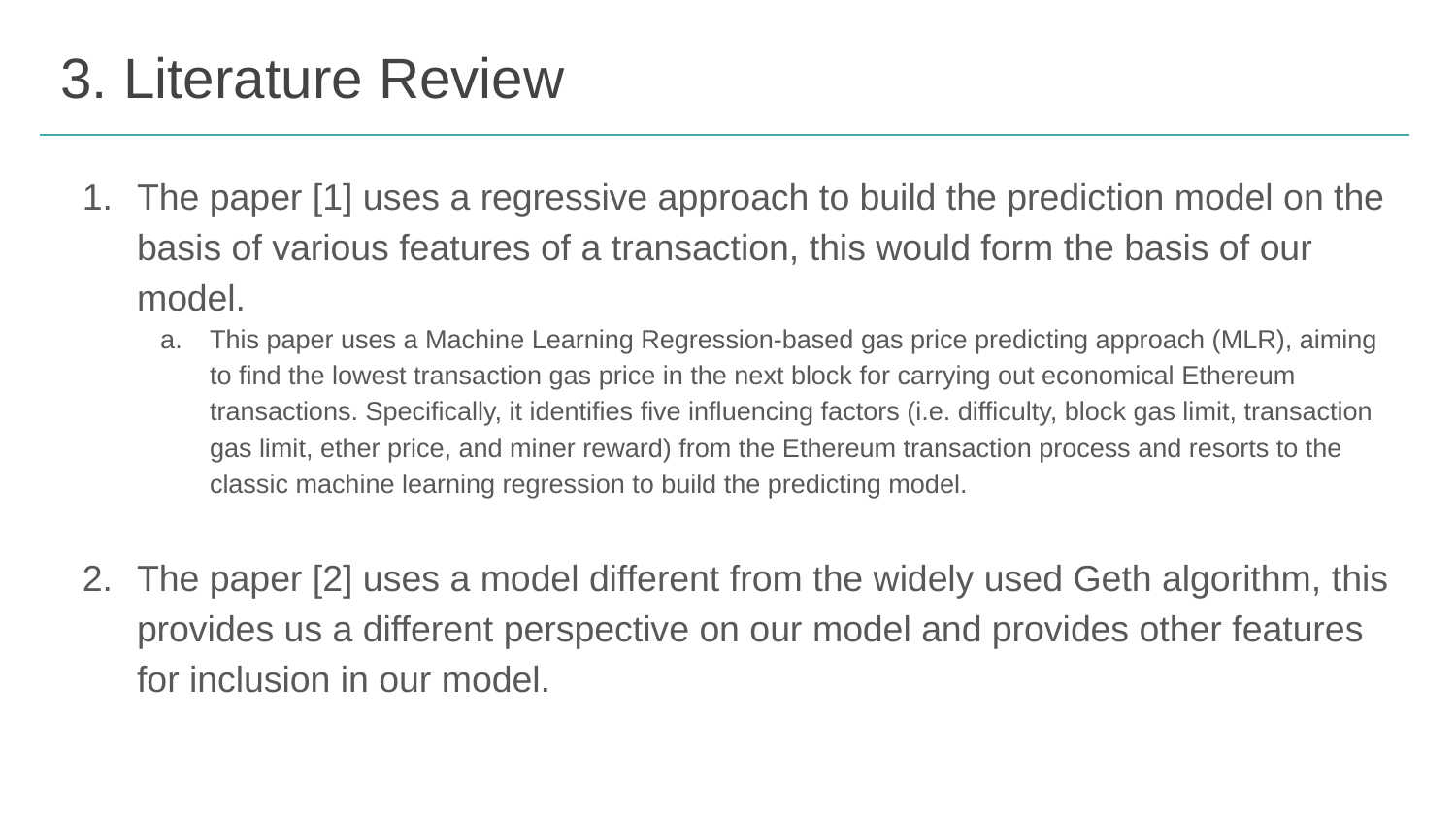

# 3. Literature Review
The paper [1] uses a regressive approach to build the prediction model on the basis of various features of a transaction, this would form the basis of our model.
This paper uses a Machine Learning Regression-based gas price predicting approach (MLR), aiming to find the lowest transaction gas price in the next block for carrying out economical Ethereum transactions. Specifically, it identifies five influencing factors (i.e. difficulty, block gas limit, transaction gas limit, ether price, and miner reward) from the Ethereum transaction process and resorts to the classic machine learning regression to build the predicting model.

The paper [2] uses a model different from the widely used Geth algorithm, this provides us a different perspective on our model and provides other features for inclusion in our model.